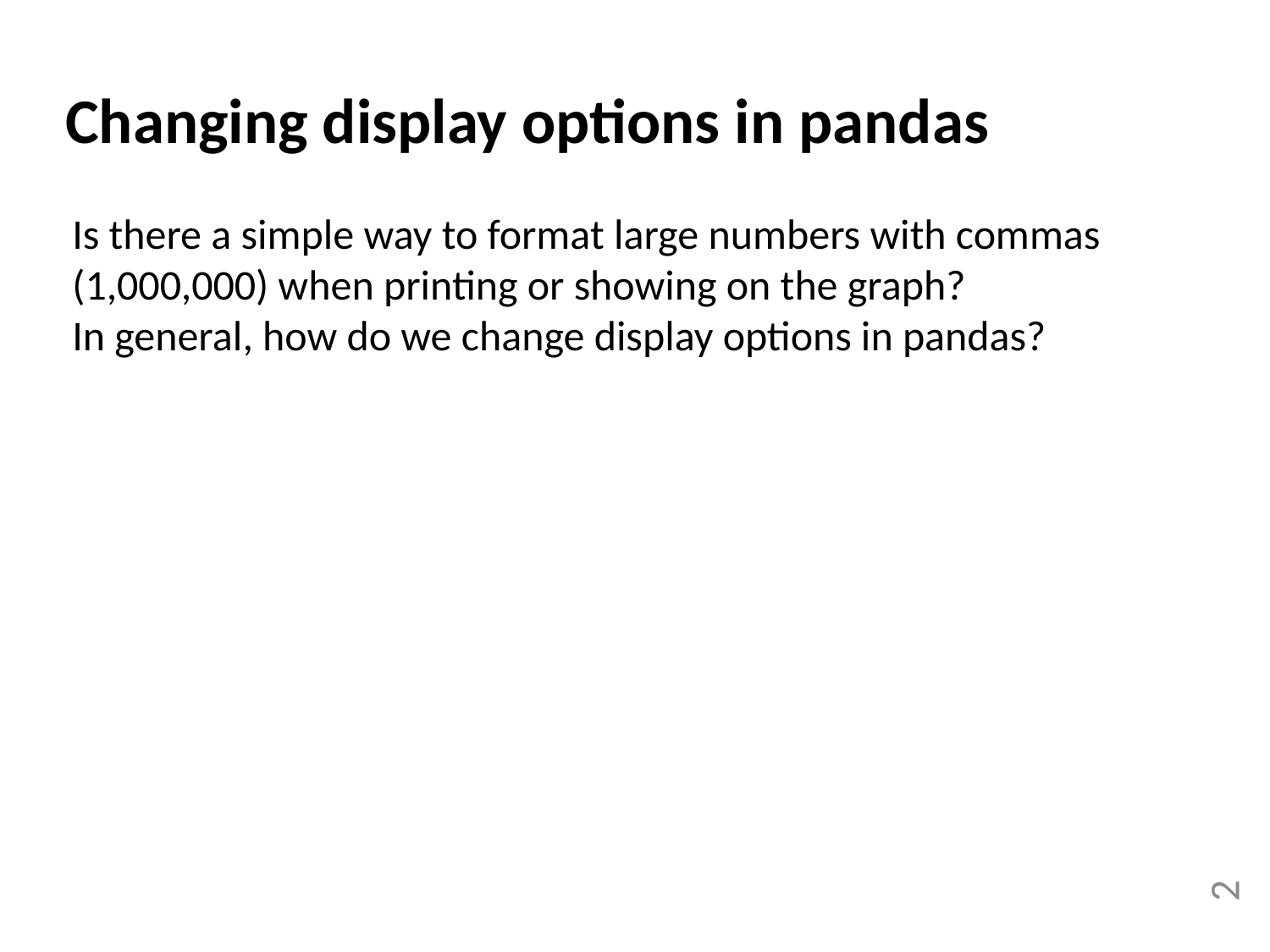

Changing display options in pandas
Is there a simple way to format large numbers with commas (1,000,000) when printing or showing on the graph?
In general, how do we change display options in pandas?
2